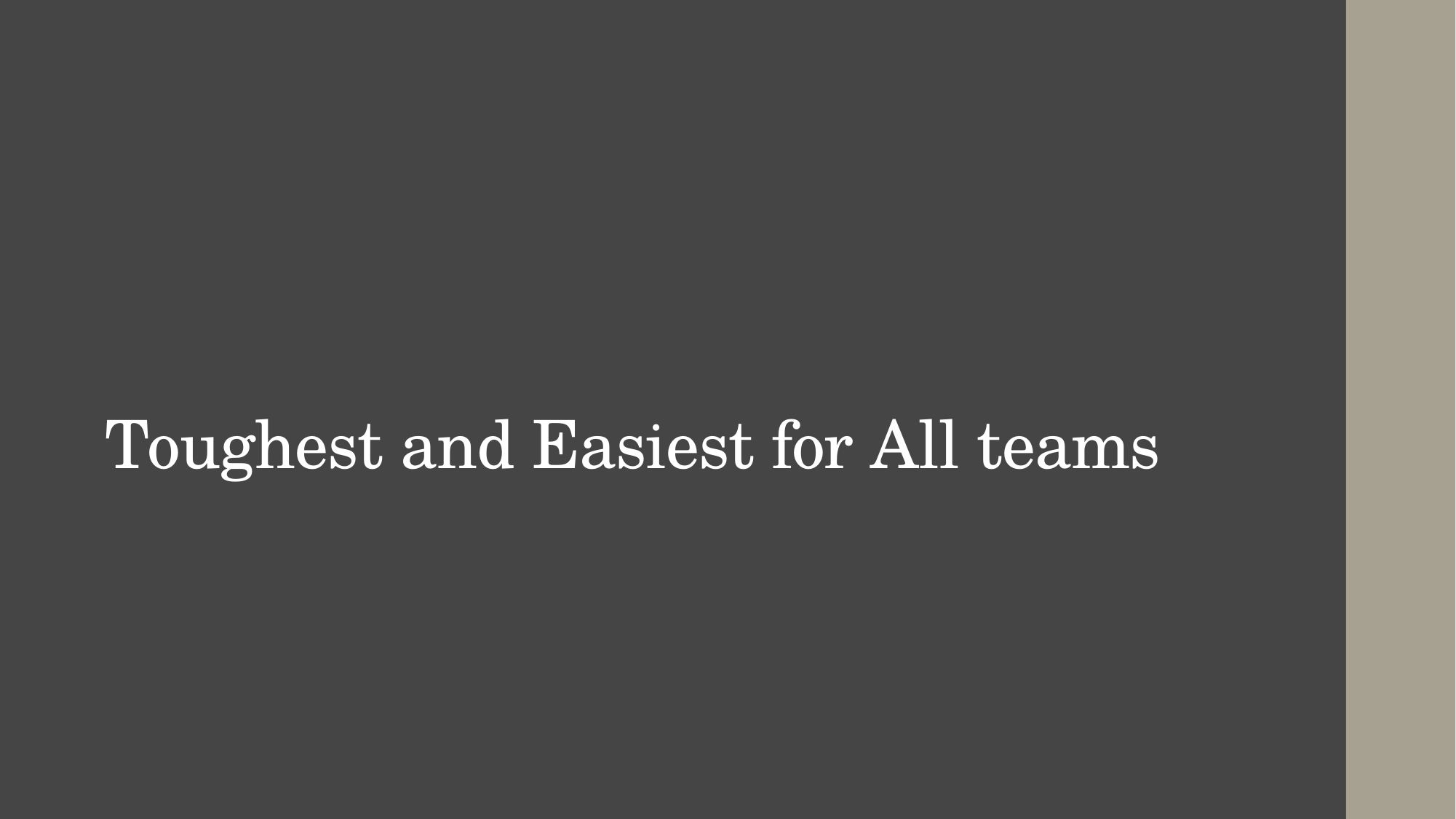

# Toughest and Easiest for All teams